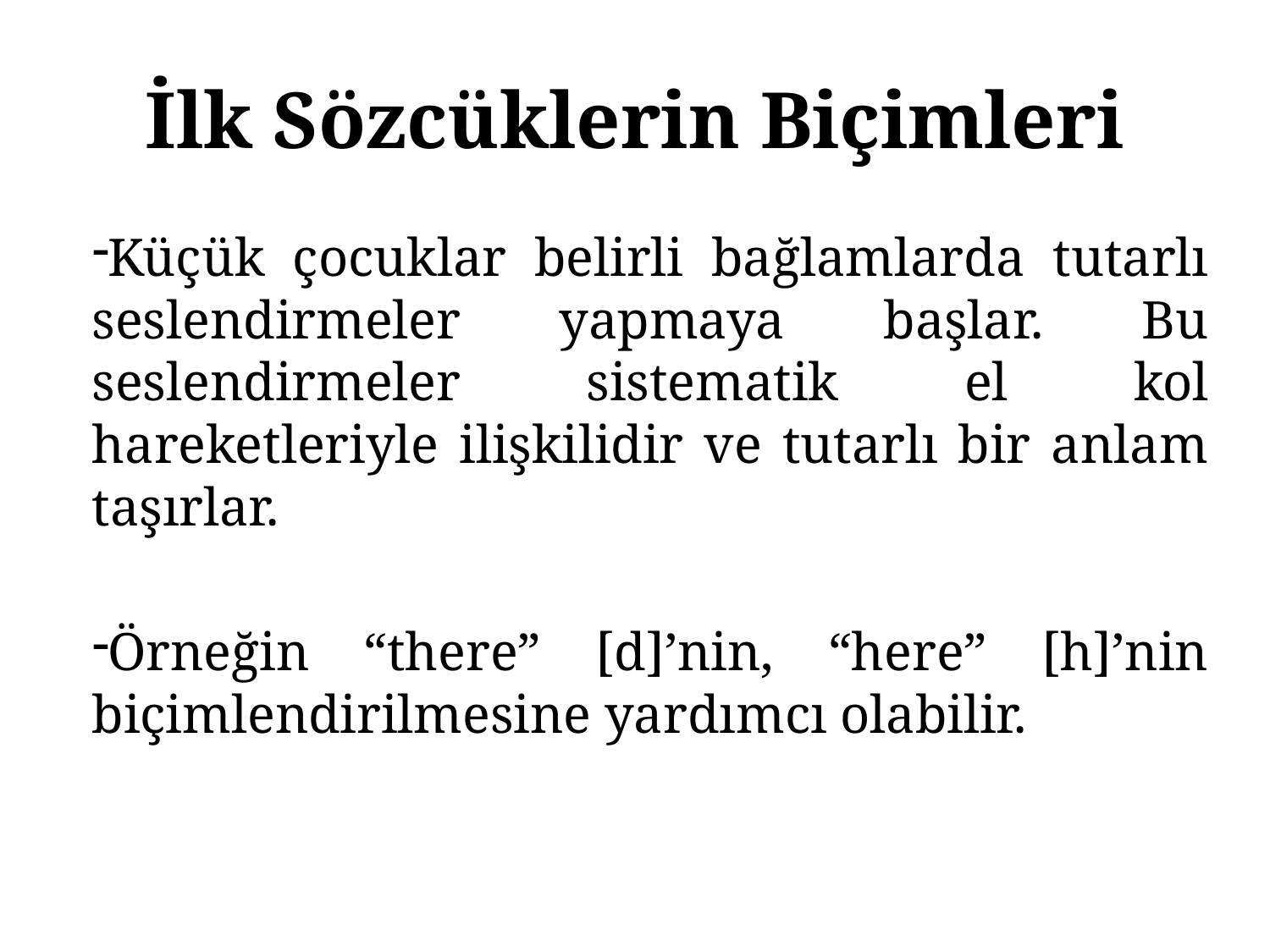

# İlk Sözcüklerin Biçimleri
Küçük çocuklar belirli bağlamlarda tutarlı seslendirmeler yapmaya başlar. Bu seslendirmeler sistematik el kol hareketleriyle ilişkilidir ve tutarlı bir anlam taşırlar.

Örneğin “there” [d]’nin, “here” [h]’nin biçimlendirilmesine yardımcı olabilir.